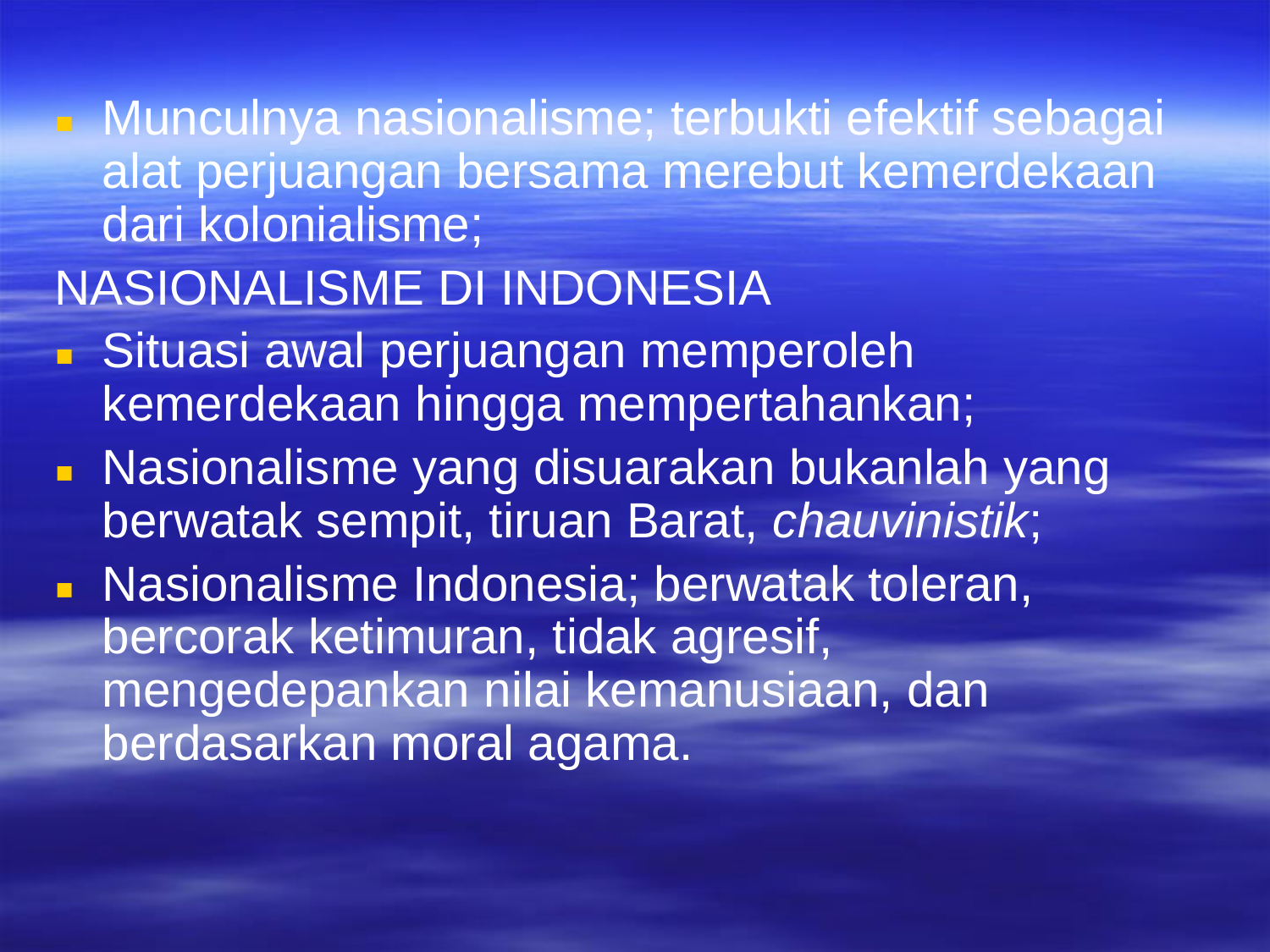

Munculnya nasionalisme; terbukti efektif sebagai alat perjuangan bersama merebut kemerdekaan dari kolonialisme;
NASIONALISME DI INDONESIA
Situasi awal perjuangan memperoleh kemerdekaan hingga mempertahankan;
Nasionalisme yang disuarakan bukanlah yang berwatak sempit, tiruan Barat, chauvinistik;
Nasionalisme Indonesia; berwatak toleran, bercorak ketimuran, tidak agresif, mengedepankan nilai kemanusiaan, dan berdasarkan moral agama.